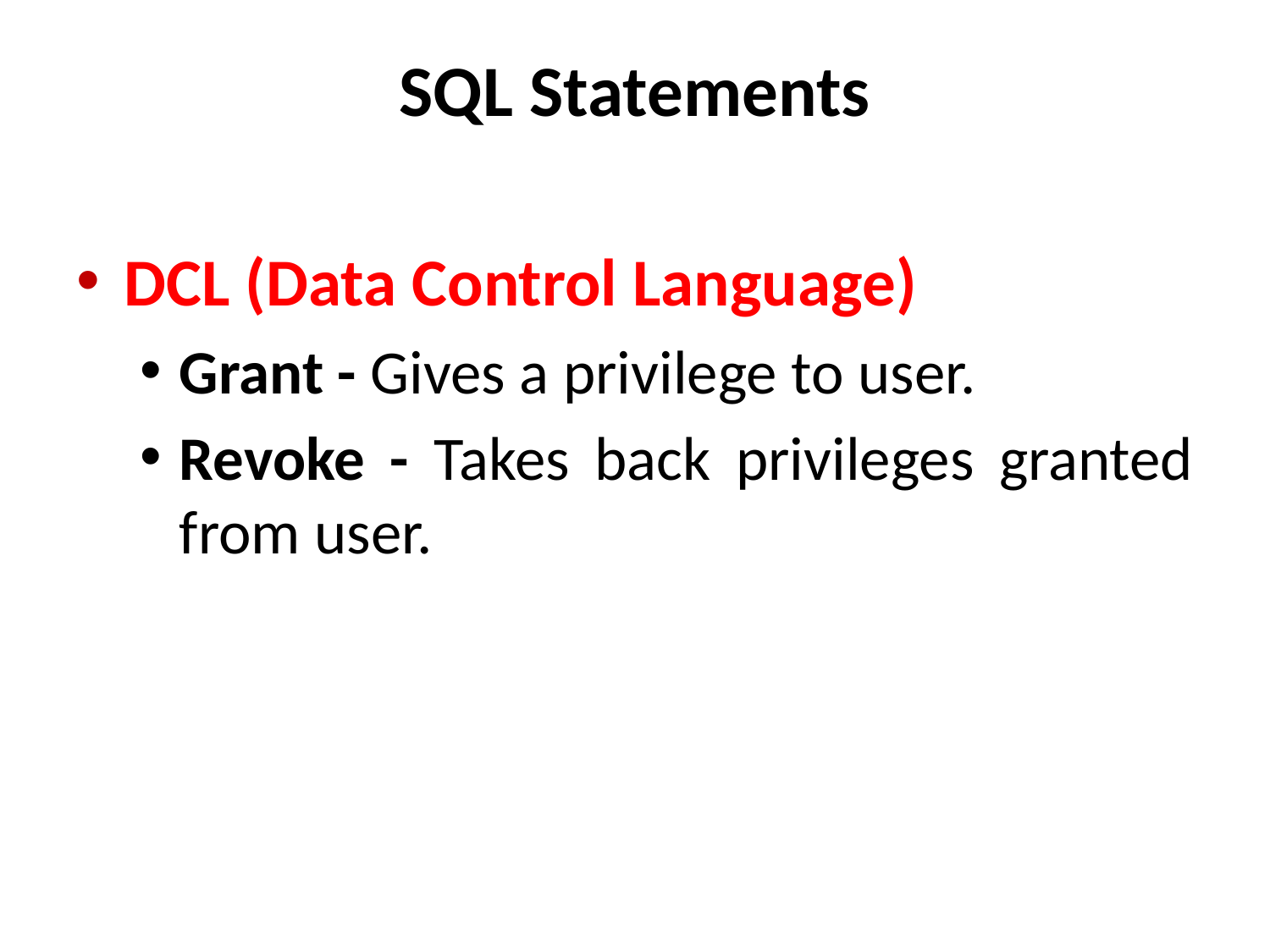

# SQL Statements
DCL (Data Control Language)
Grant - Gives a privilege to user.
Revoke - Takes back privileges granted from user.